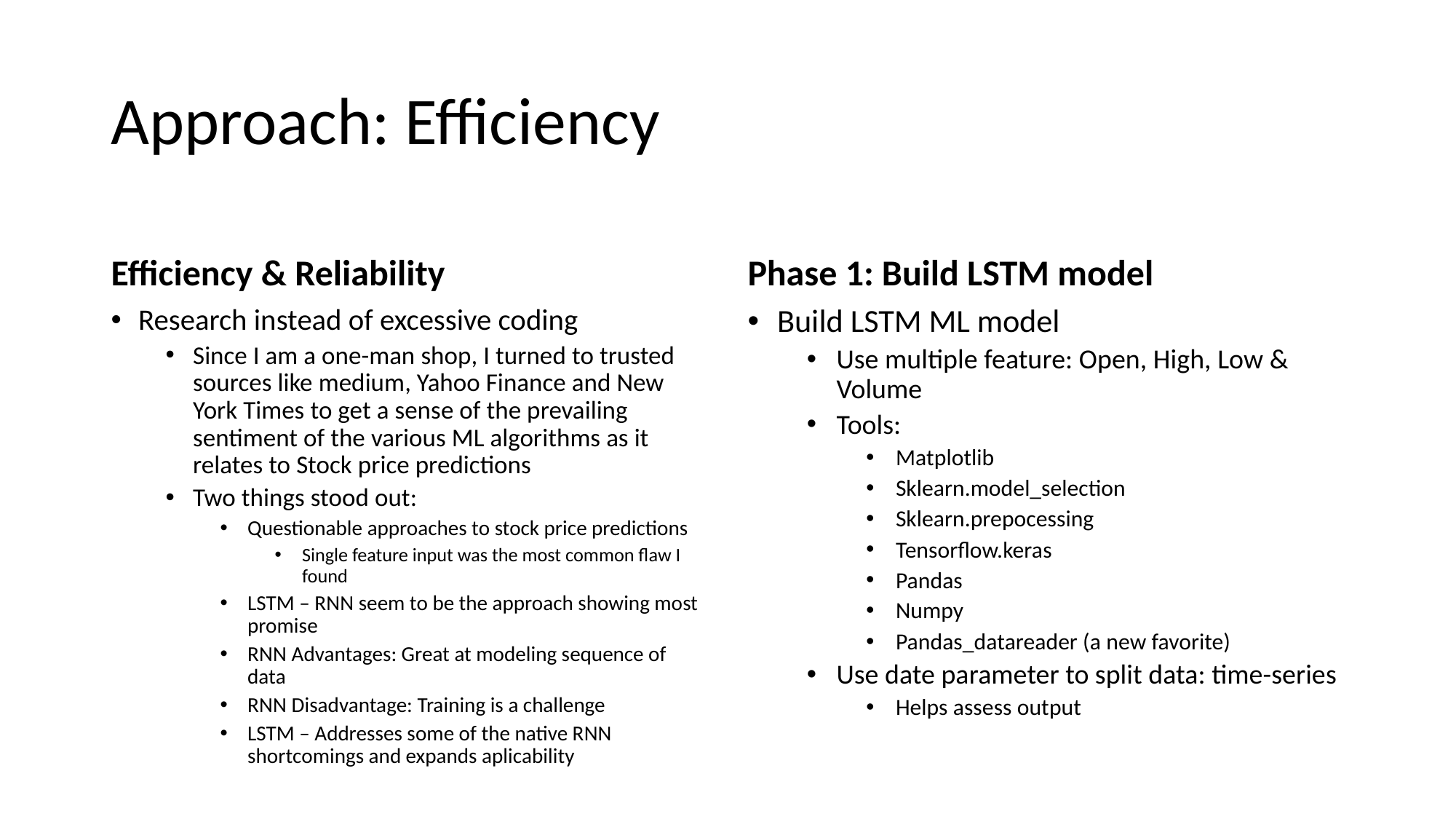

# Approach: Efficiency
Efficiency & Reliability
Phase 1: Build LSTM model
Research instead of excessive coding
Since I am a one-man shop, I turned to trusted sources like medium, Yahoo Finance and New York Times to get a sense of the prevailing sentiment of the various ML algorithms as it relates to Stock price predictions
Two things stood out:
Questionable approaches to stock price predictions
Single feature input was the most common flaw I found
LSTM – RNN seem to be the approach showing most promise
RNN Advantages: Great at modeling sequence of data
RNN Disadvantage: Training is a challenge
LSTM – Addresses some of the native RNN shortcomings and expands aplicability
Build LSTM ML model
Use multiple feature: Open, High, Low & Volume
Tools:
Matplotlib
Sklearn.model_selection
Sklearn.prepocessing
Tensorflow.keras
Pandas
Numpy
Pandas_datareader (a new favorite)
Use date parameter to split data: time-series
Helps assess output

4